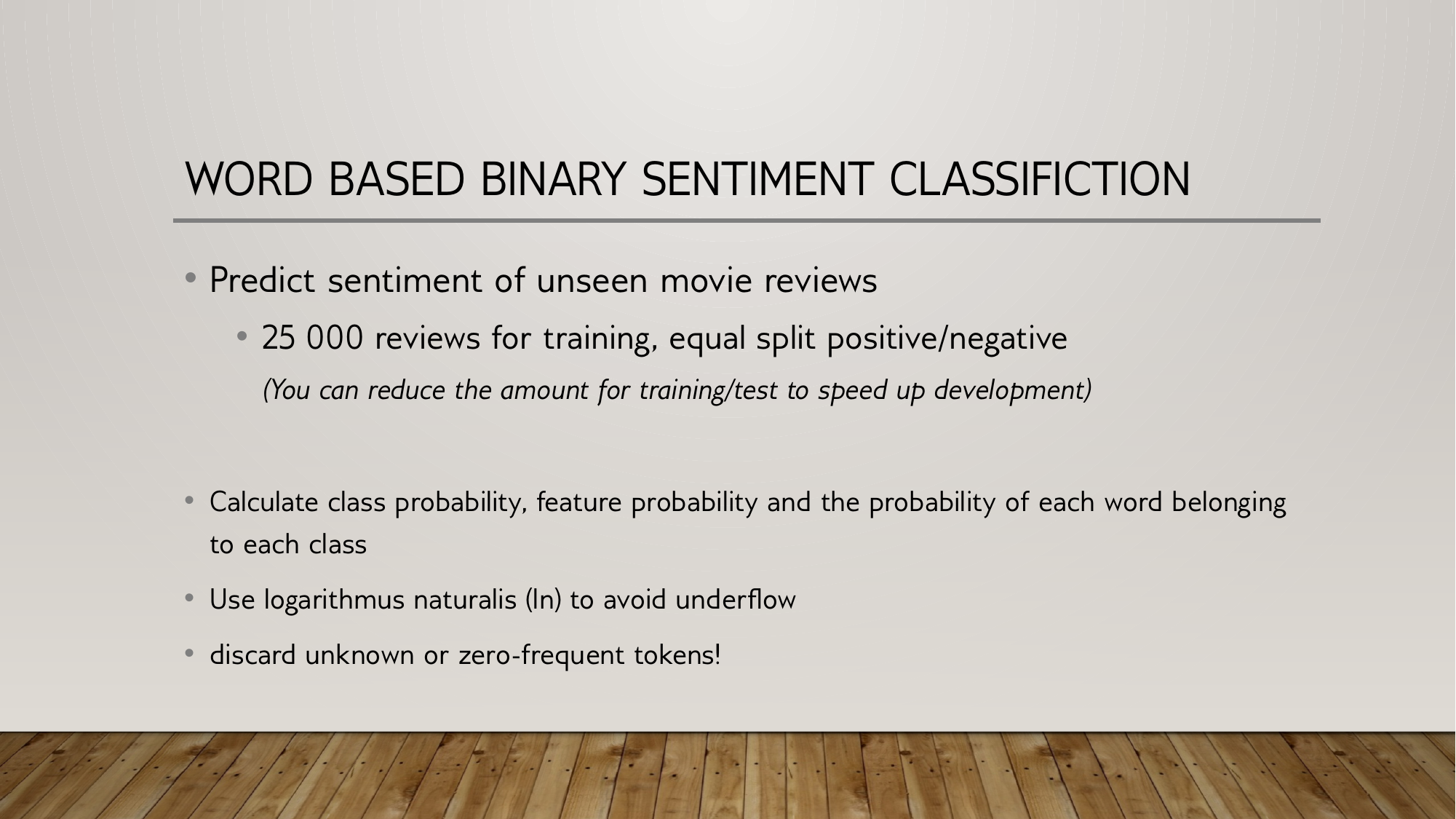

# Word Based binary Sentiment Classifiction
Predict sentiment of unseen movie reviews
25 000 reviews for training, equal split positive/negative
   (You can reduce the amount for training/test to speed up development)

Calculate class probability, feature probability and the probability of each word belonging to each class
Use logarithmus naturalis (ln) to avoid underflow
discard unknown or zero-frequent tokens!